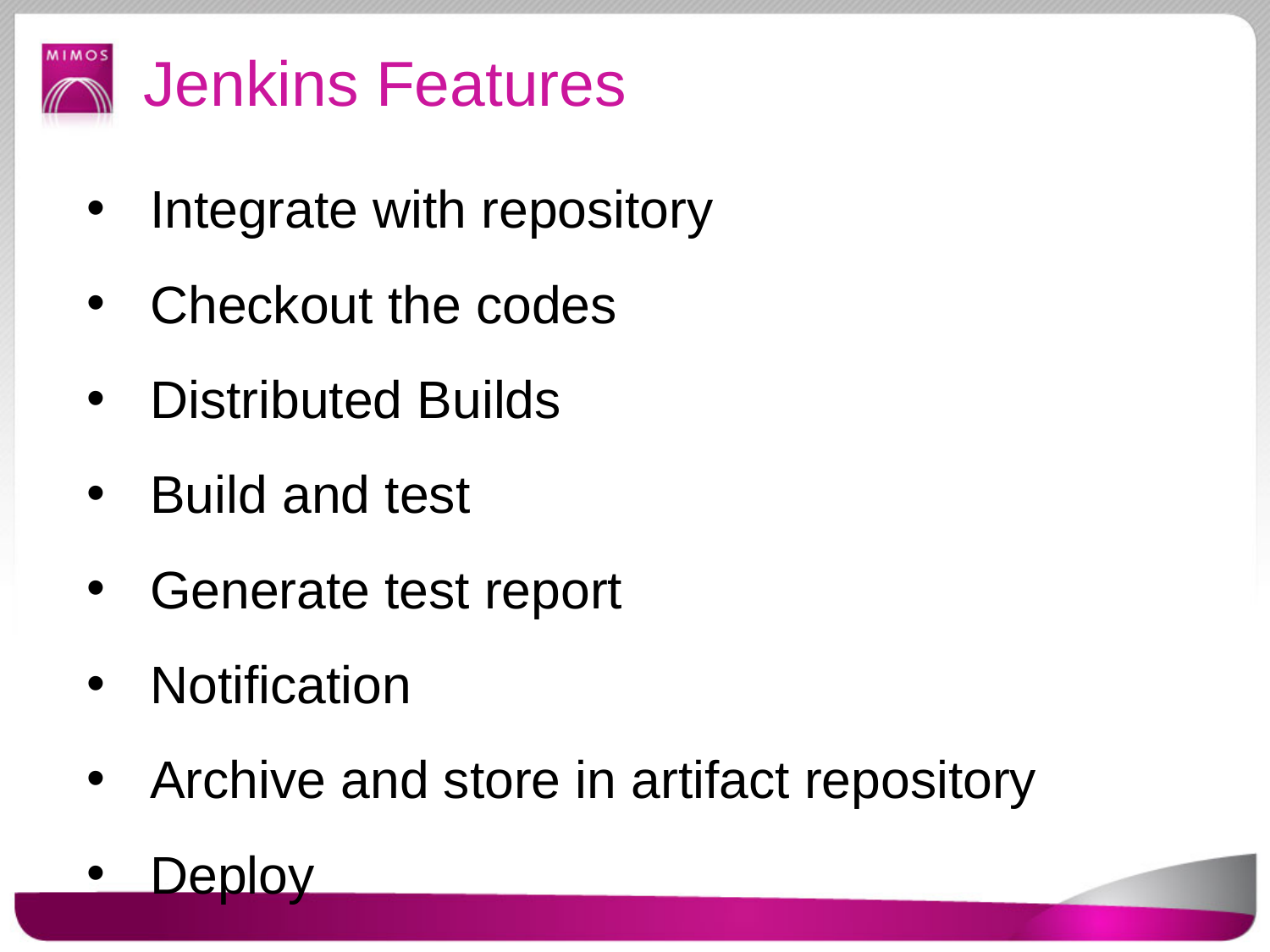

# Jenkins Features
Integrate with repository
Checkout the codes
Distributed Builds
Build and test
Generate test report
Notification
Archive and store in artifact repository
Deploy